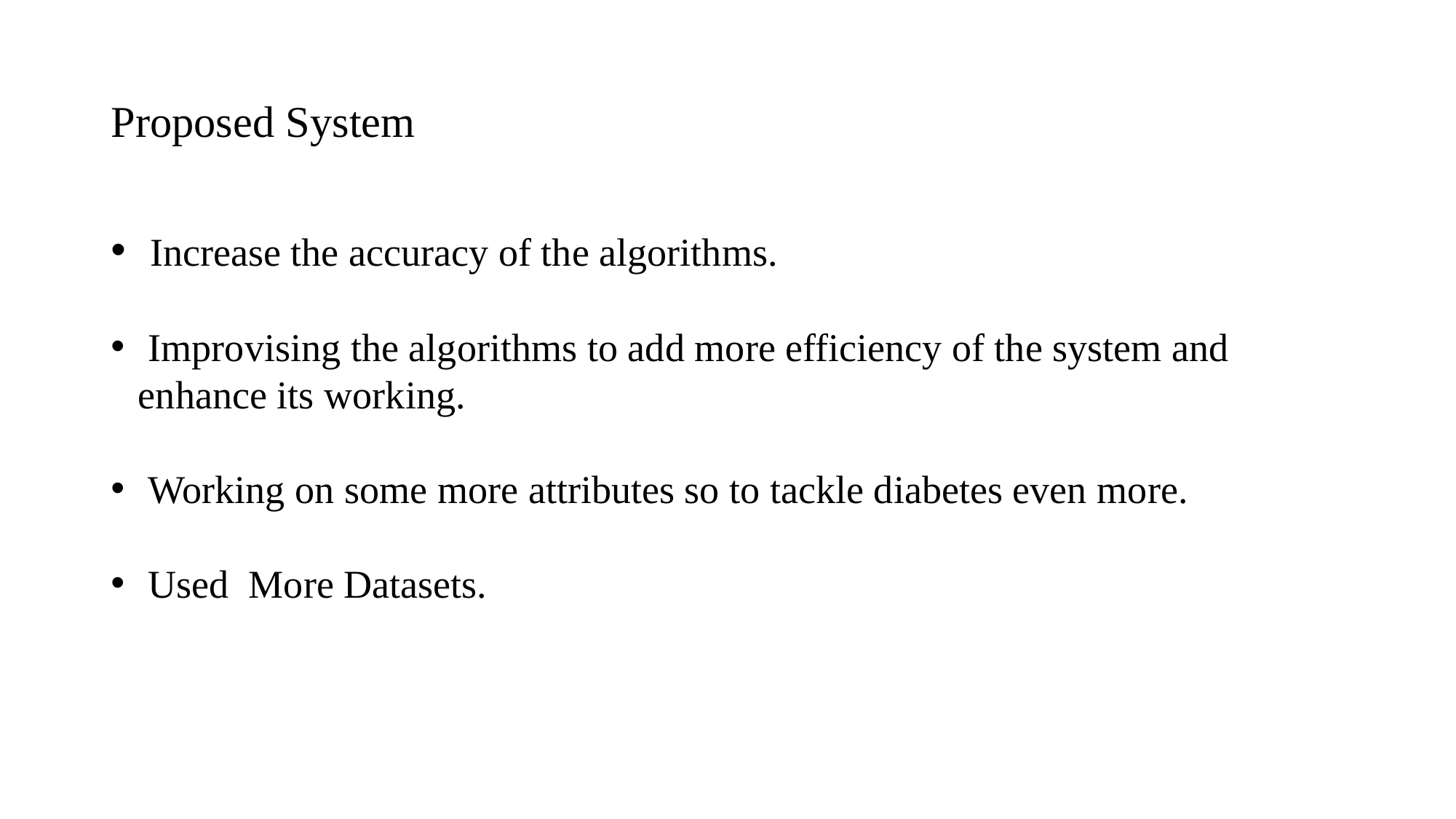

# Proposed System
 Increase the accuracy of the algorithms.

 Improvising the algorithms to add more efficiency of the system and enhance its working.

 Working on some more attributes so to tackle diabetes even more.

 Used  More Datasets.